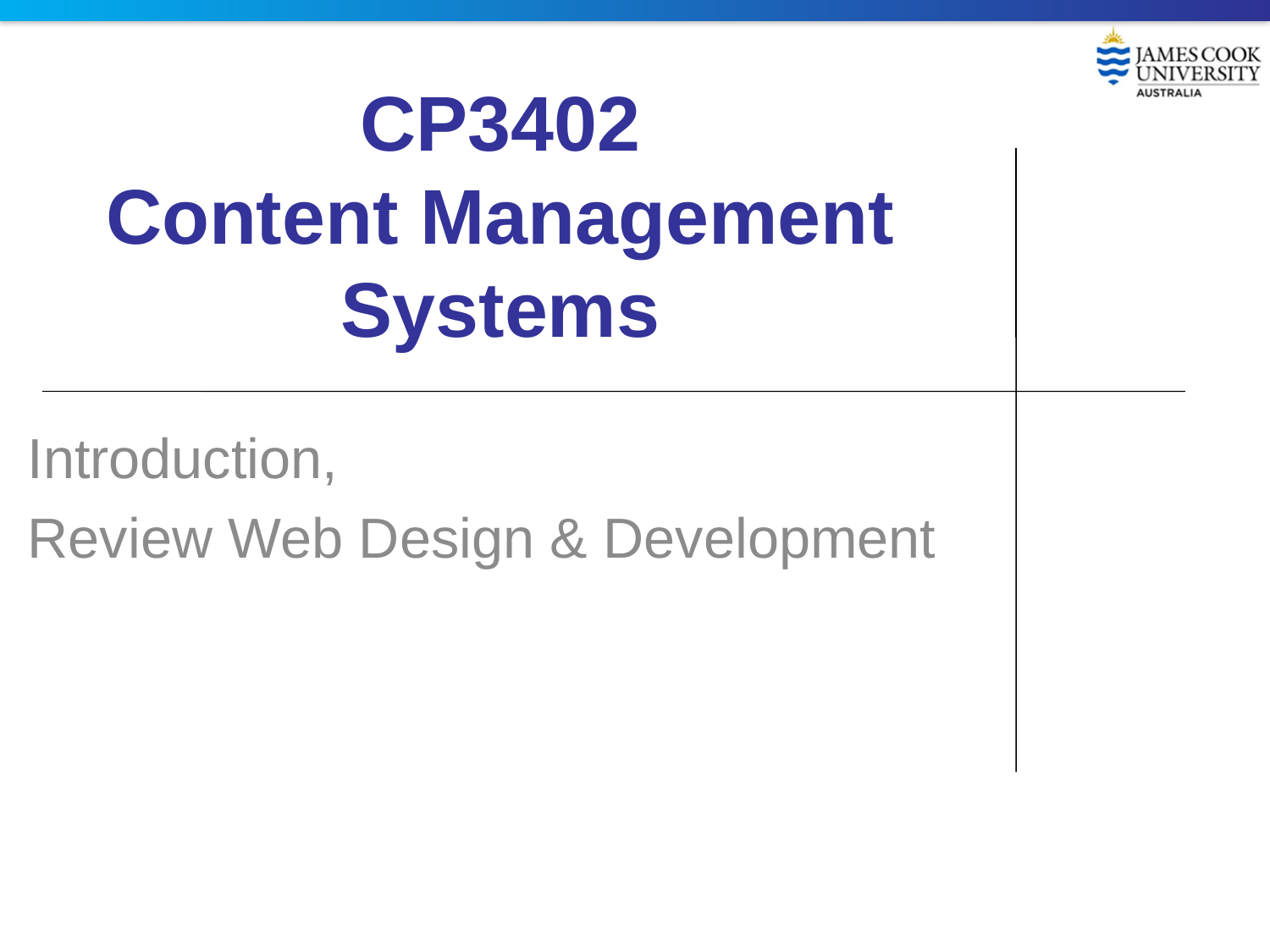

# CP3402 Content Management Systems
Introduction,
Review Web Design & Development